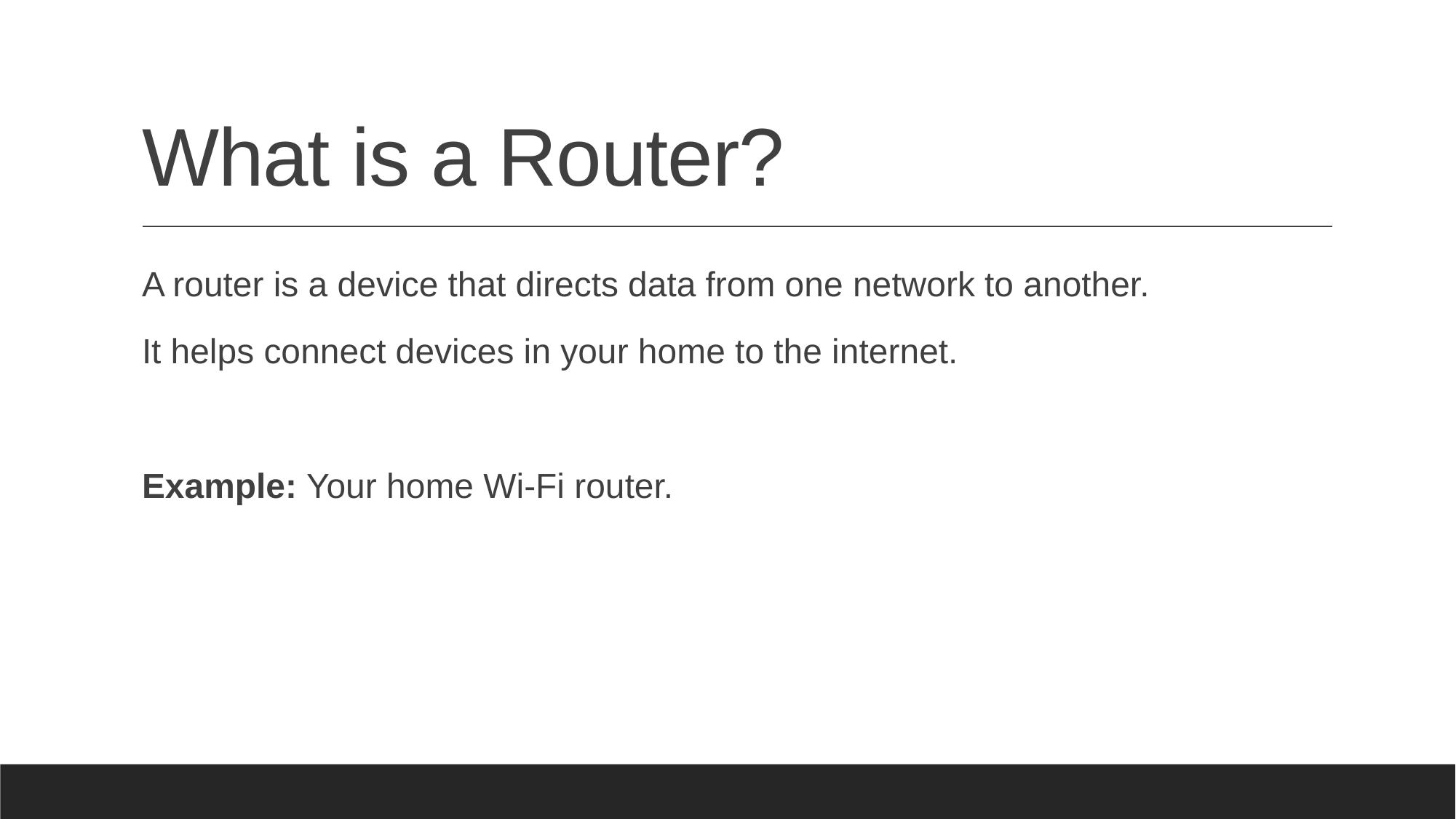

# What is a Router?
A router is a device that directs data from one network to another.
It helps connect devices in your home to the internet.

Example: Your home Wi-Fi router.